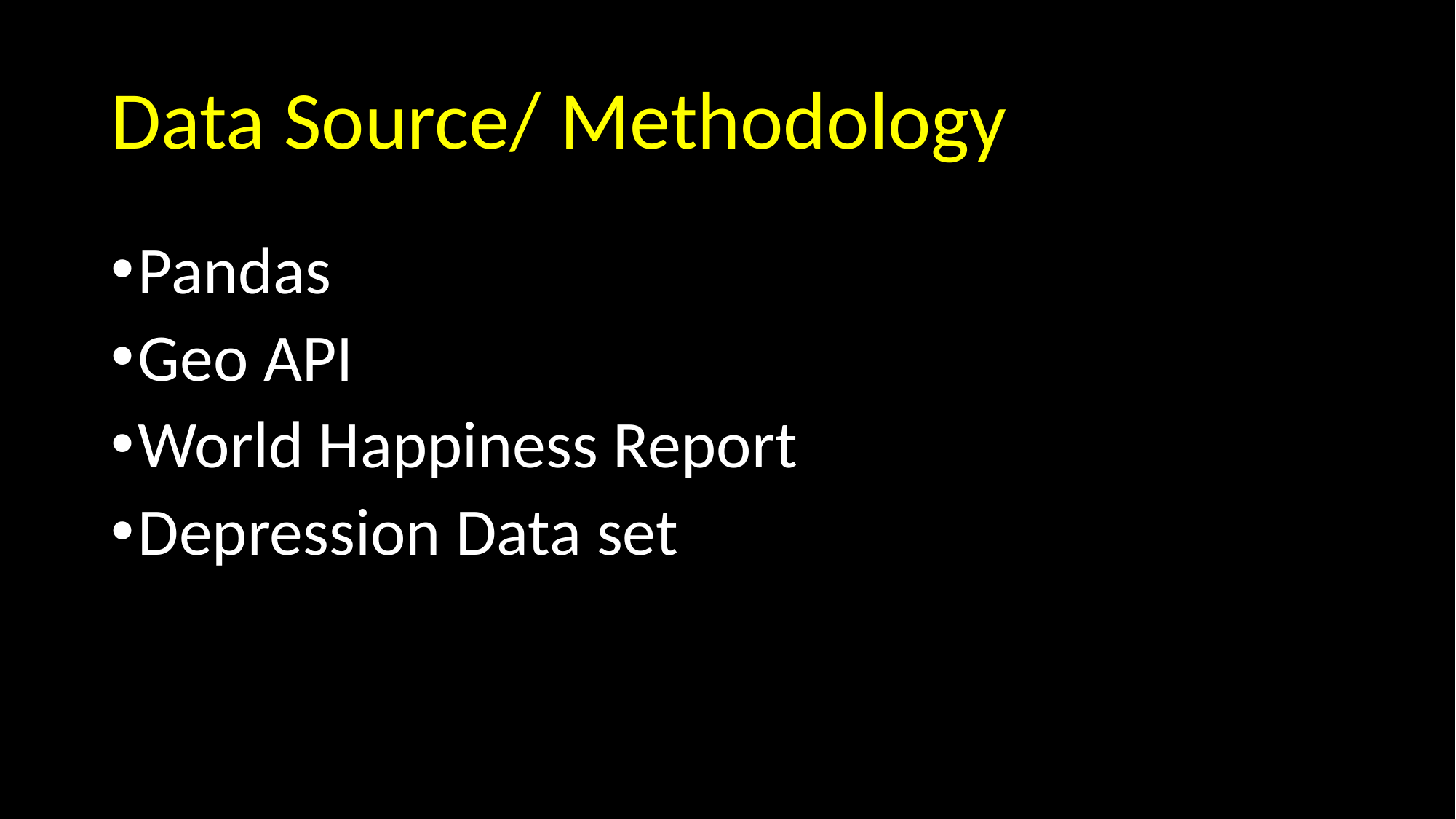

# Data Source/ Methodology
Pandas
Geo API
World Happiness Report
Depression Data set